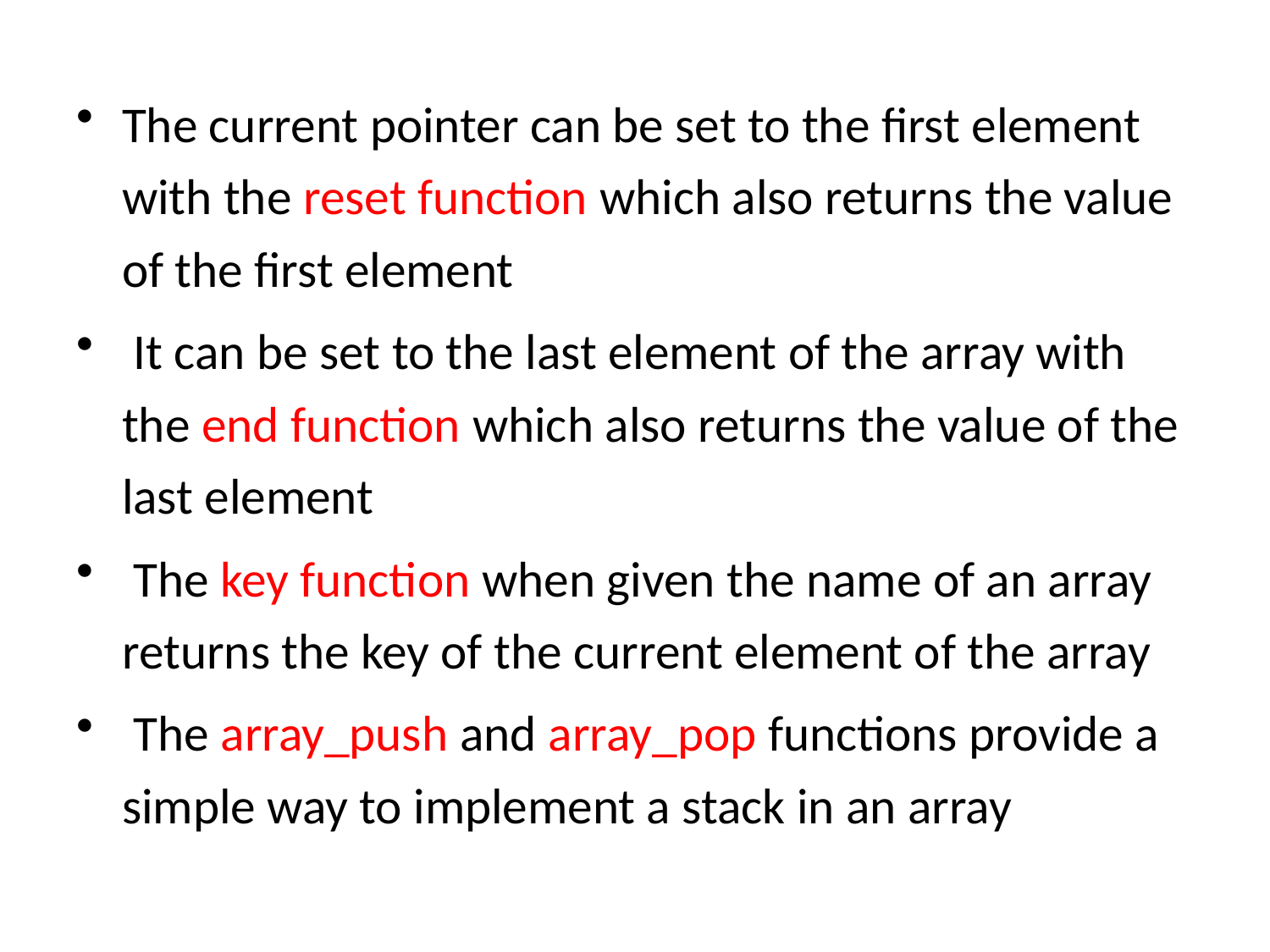

The current pointer can be set to the first element with the reset function which also returns the value of the first element
 It can be set to the last element of the array with the end function which also returns the value of the last element
 The key function when given the name of an array returns the key of the current element of the array
 The array_push and array_pop functions provide a simple way to implement a stack in an array